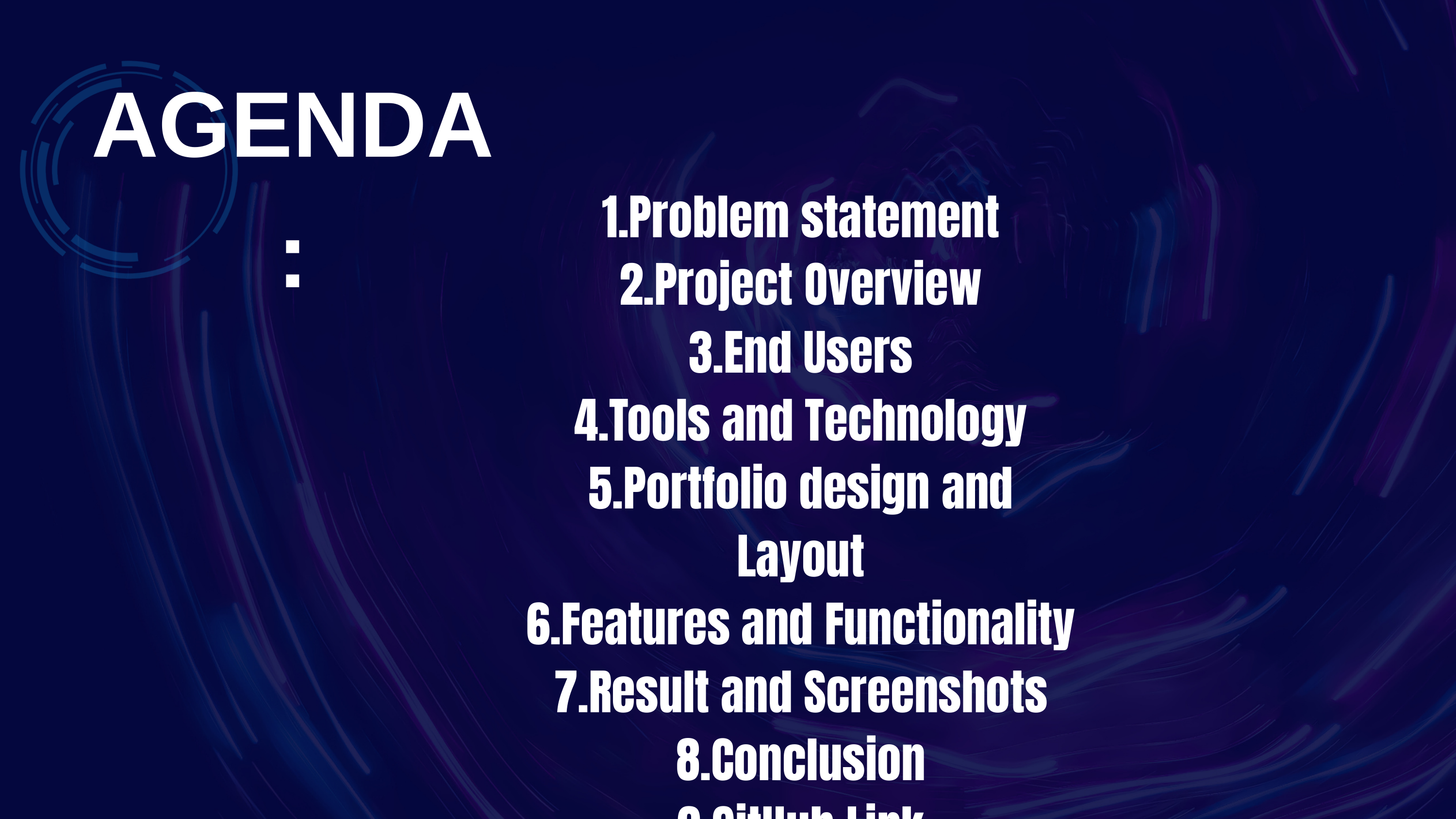

AGENDA:

1.Problem statement
2.Project Overview
3.End Users
4.Tools and Technology
5.Portfolio design and Layout
6.Features and Functionality
7.Result and Screenshots
8.Conclusion
9.GitHub Link